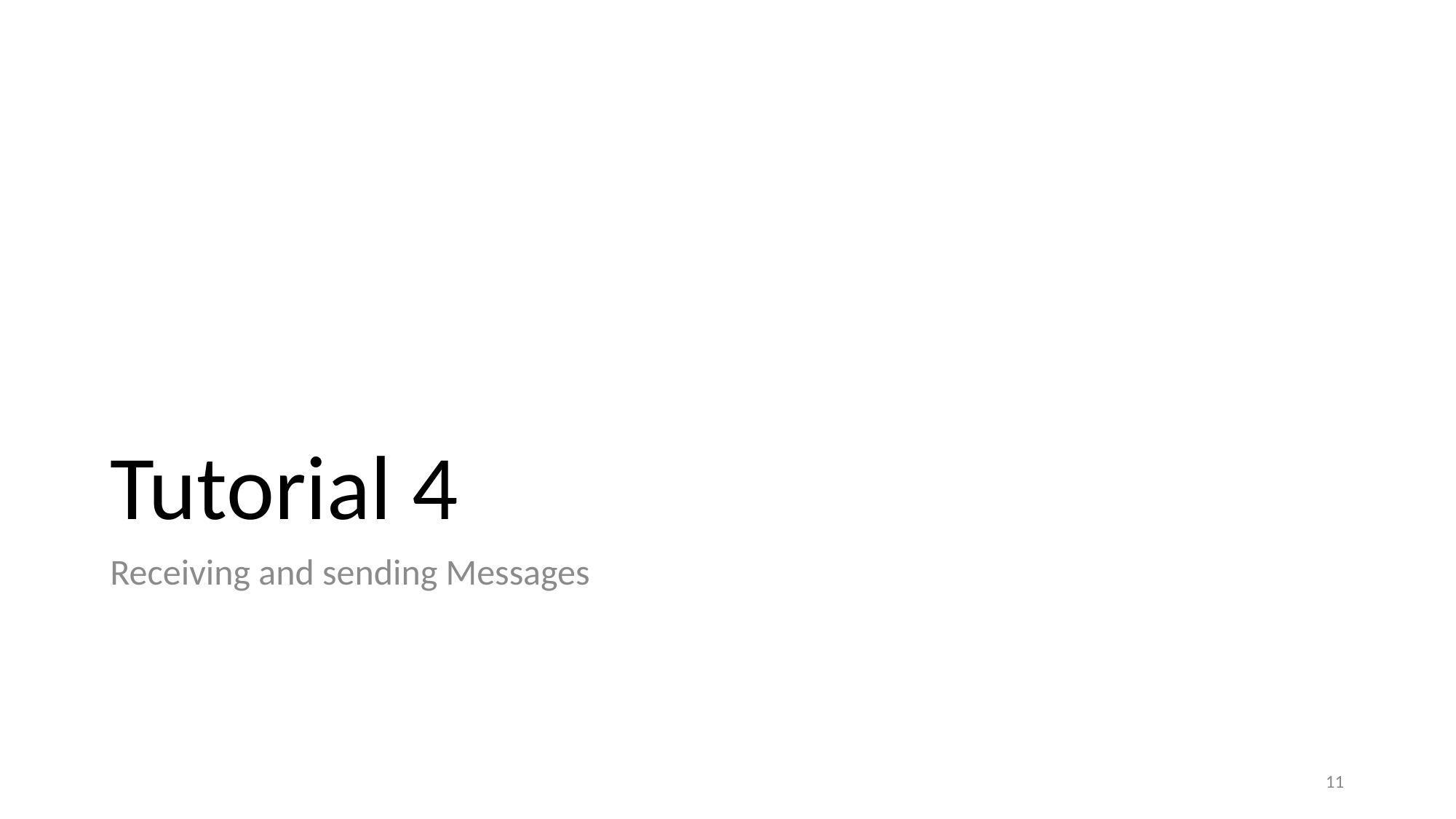

# Tutorial 4
Receiving and sending Messages
11